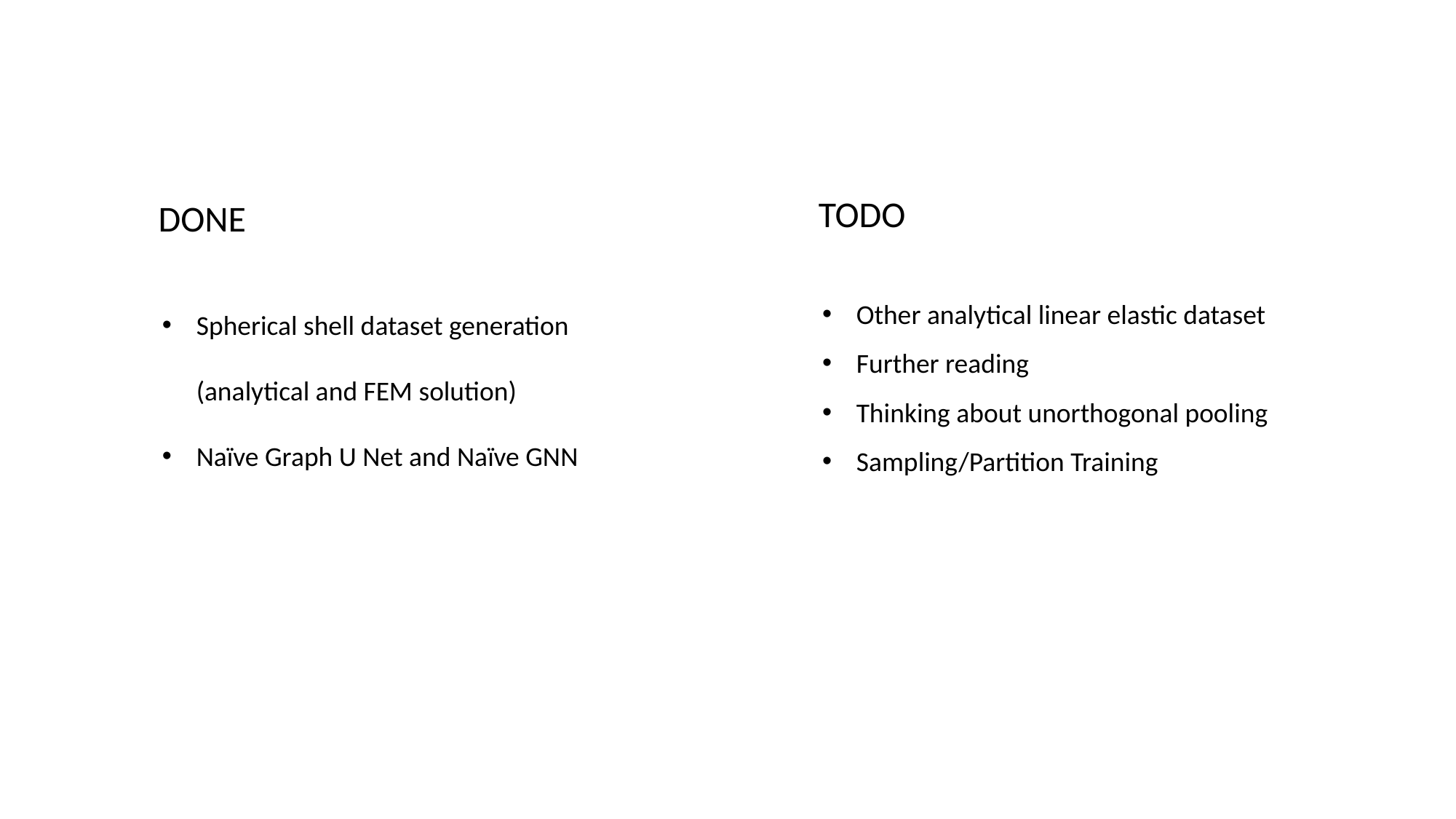

TODO
DONE
Spherical shell dataset generation (analytical and FEM solution)
Naïve Graph U Net and Naïve GNN

Other analytical linear elastic dataset
Further reading
Thinking about unorthogonal pooling
Sampling/Partition Training